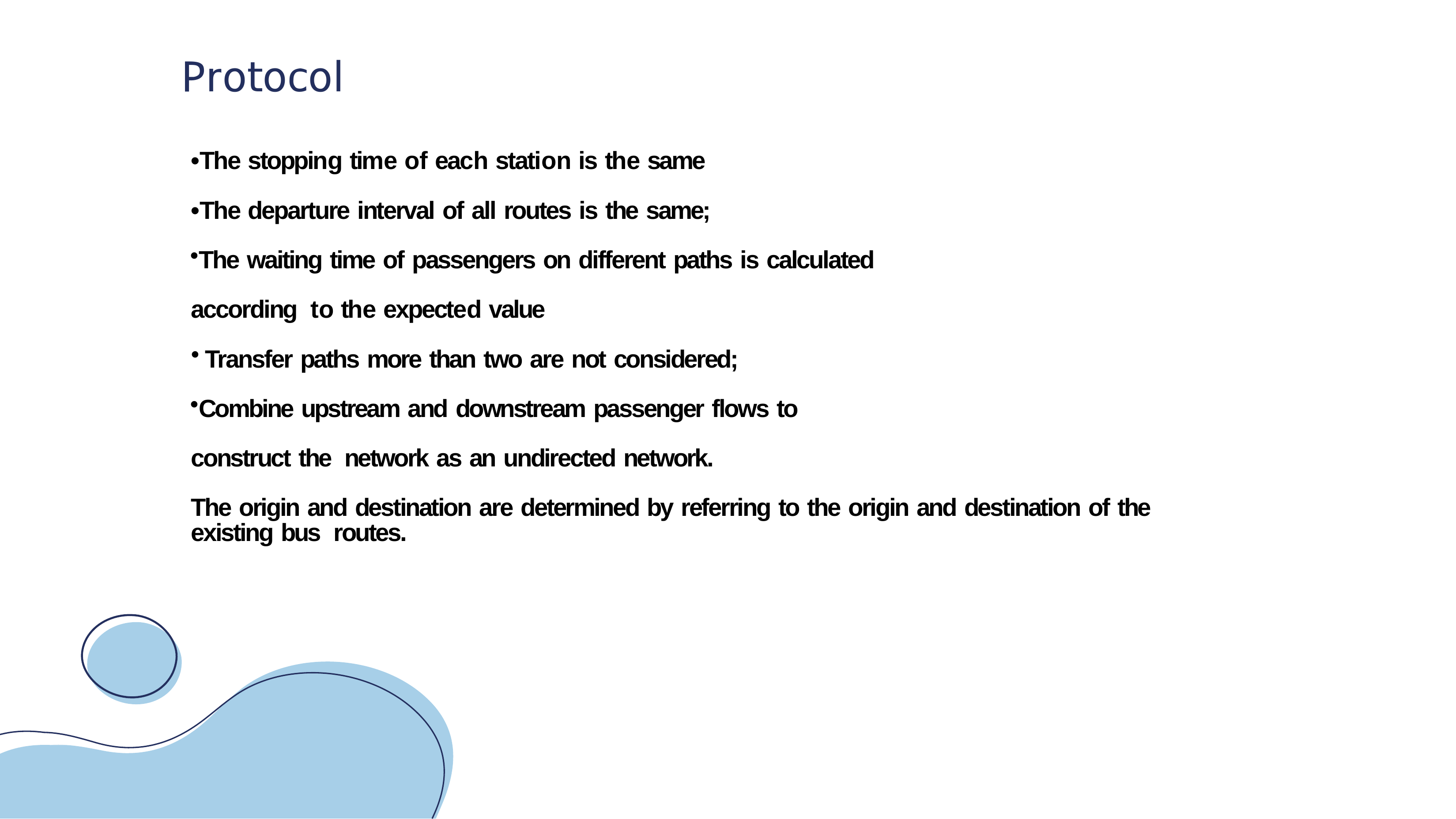

# Protocol
•The stopping time of each station is the same
•The departure interval of all routes is the same;
The waiting time of passengers on different paths is calculated according  to the expected value
Transfer paths more than two are not considered;
Combine upstream and downstream passenger flows to construct the  network as an undirected network.
The origin and destination are determined by referring to the origin and destination of the existing bus  routes.